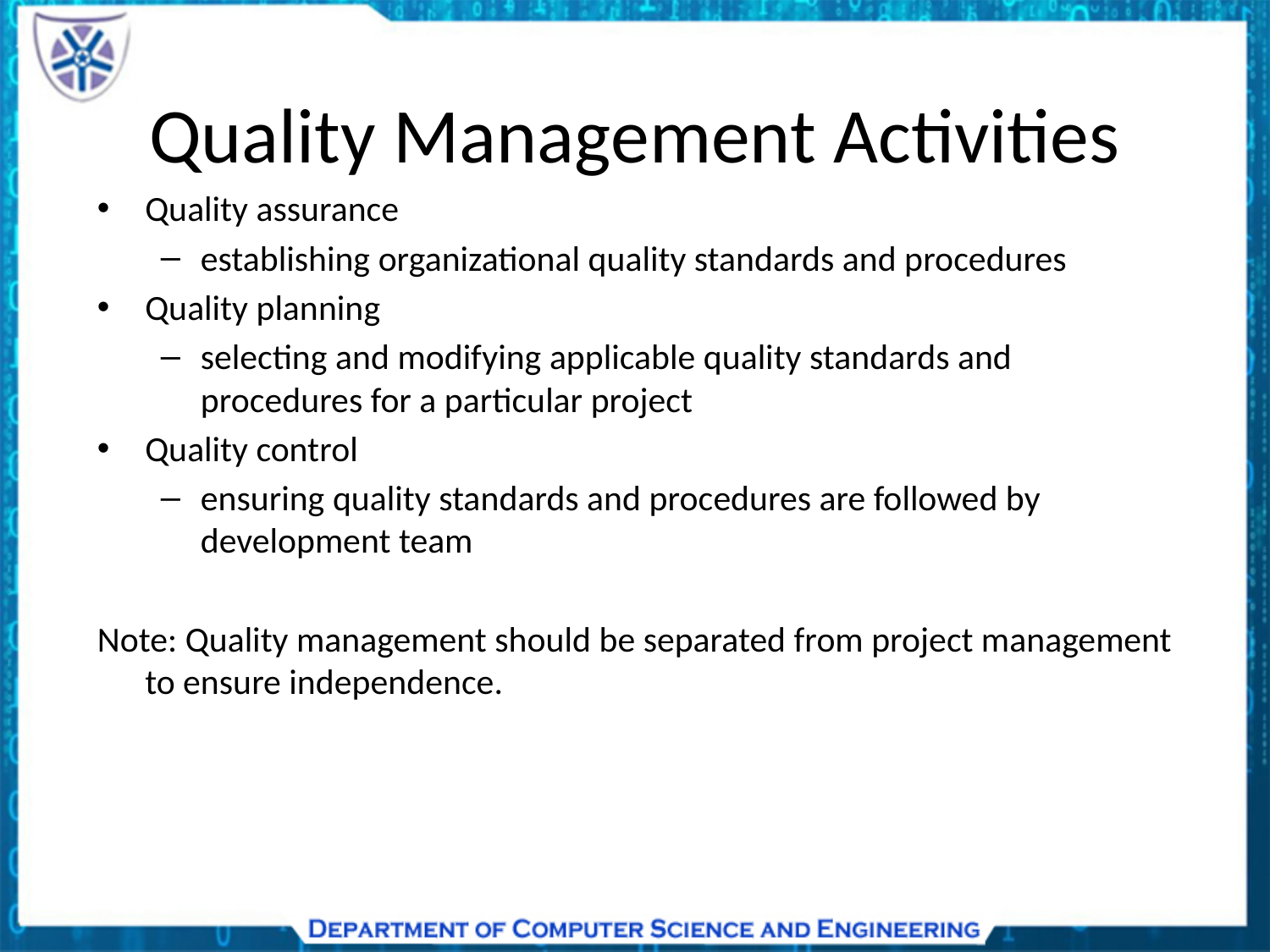

# Quality Management Activities
Quality assurance
establishing organizational quality standards and procedures
Quality planning
selecting and modifying applicable quality standards and procedures for a particular project
Quality control
ensuring quality standards and procedures are followed by development team

Note: Quality management should be separated from project management to ensure independence.